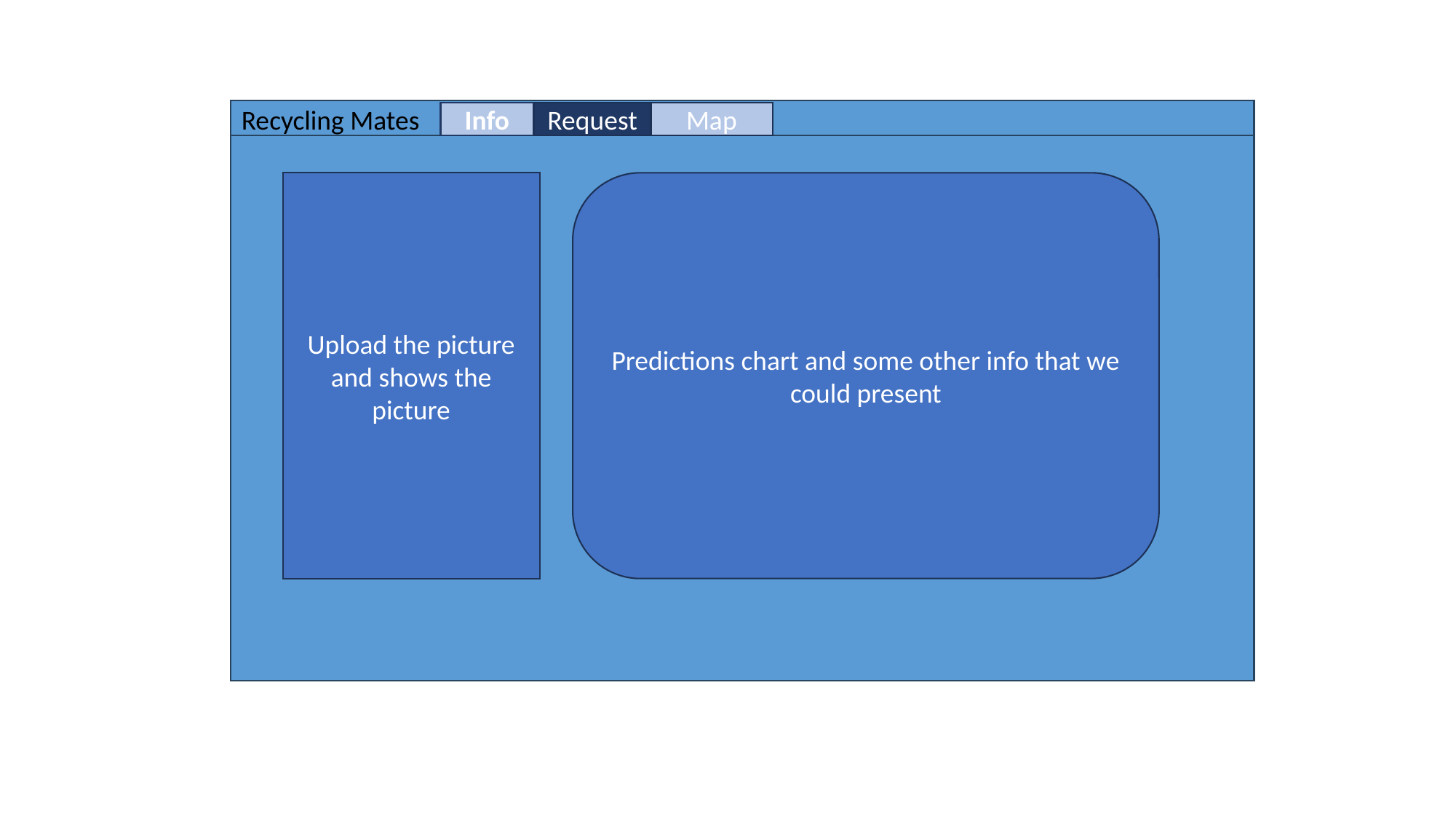

Recycling Mates

Info
Request
Map

Upload the picture and shows the picture
Predictions chart and some other info that we could present